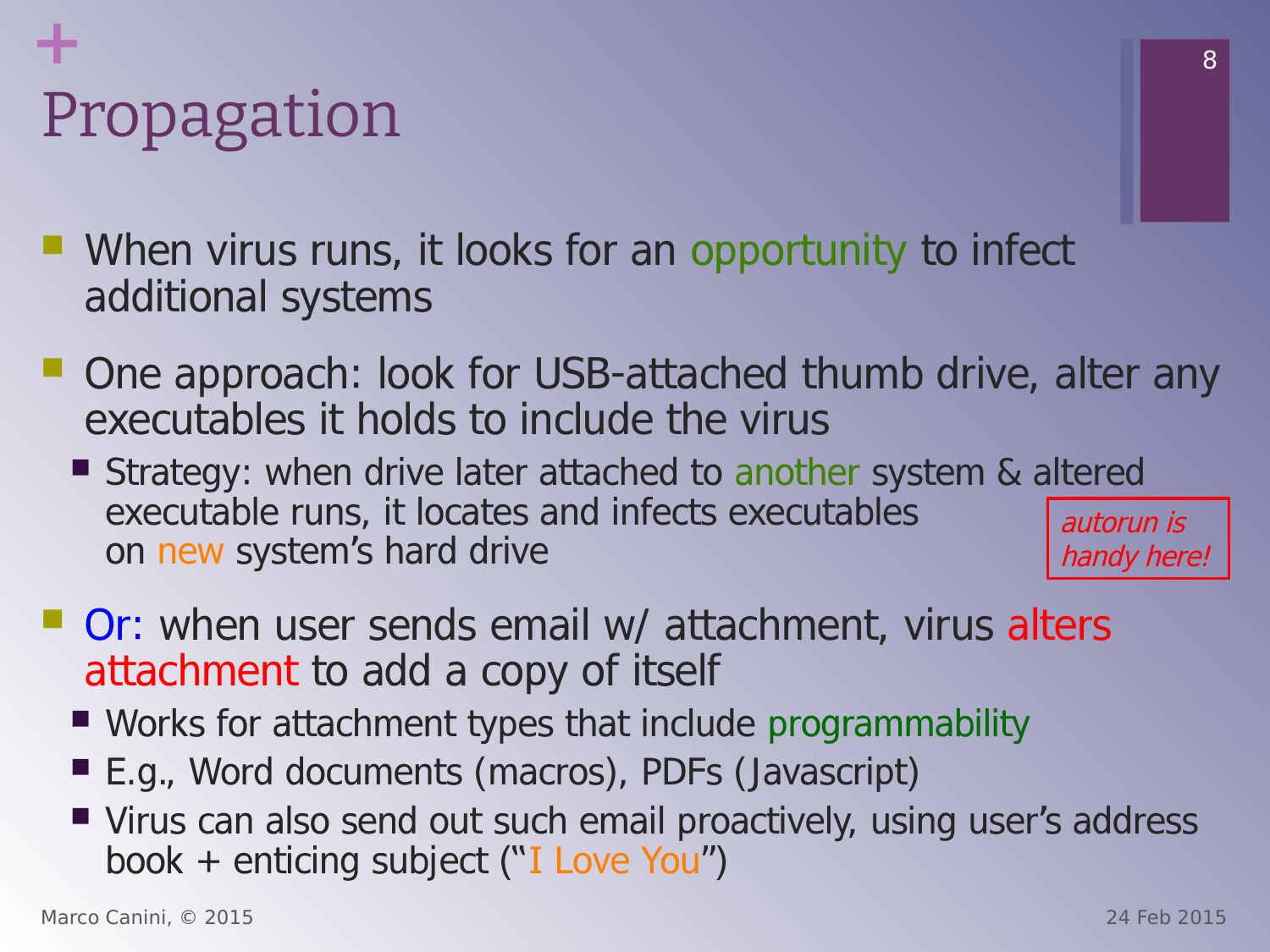

8
# Propagation
When virus runs, it looks for an opportunity to infect additional systems
One approach: look for USB-attached thumb drive, alter any executables it holds to include the virus
Strategy: when drive later attached to another system & altered executable runs, it locates and infects executables
on new system’s hard drive
Or: when user sends email w/ attachment, virus alters attachment to add a copy of itself
Works for attachment types that include programmability
E.g., Word documents (macros), PDFs (Javascript)
Virus can also send out such email proactively, using user’s address book + enticing subject (“I Love You”)
autorun is handy here!
Marco Canini, © 2015
24 Feb 2015